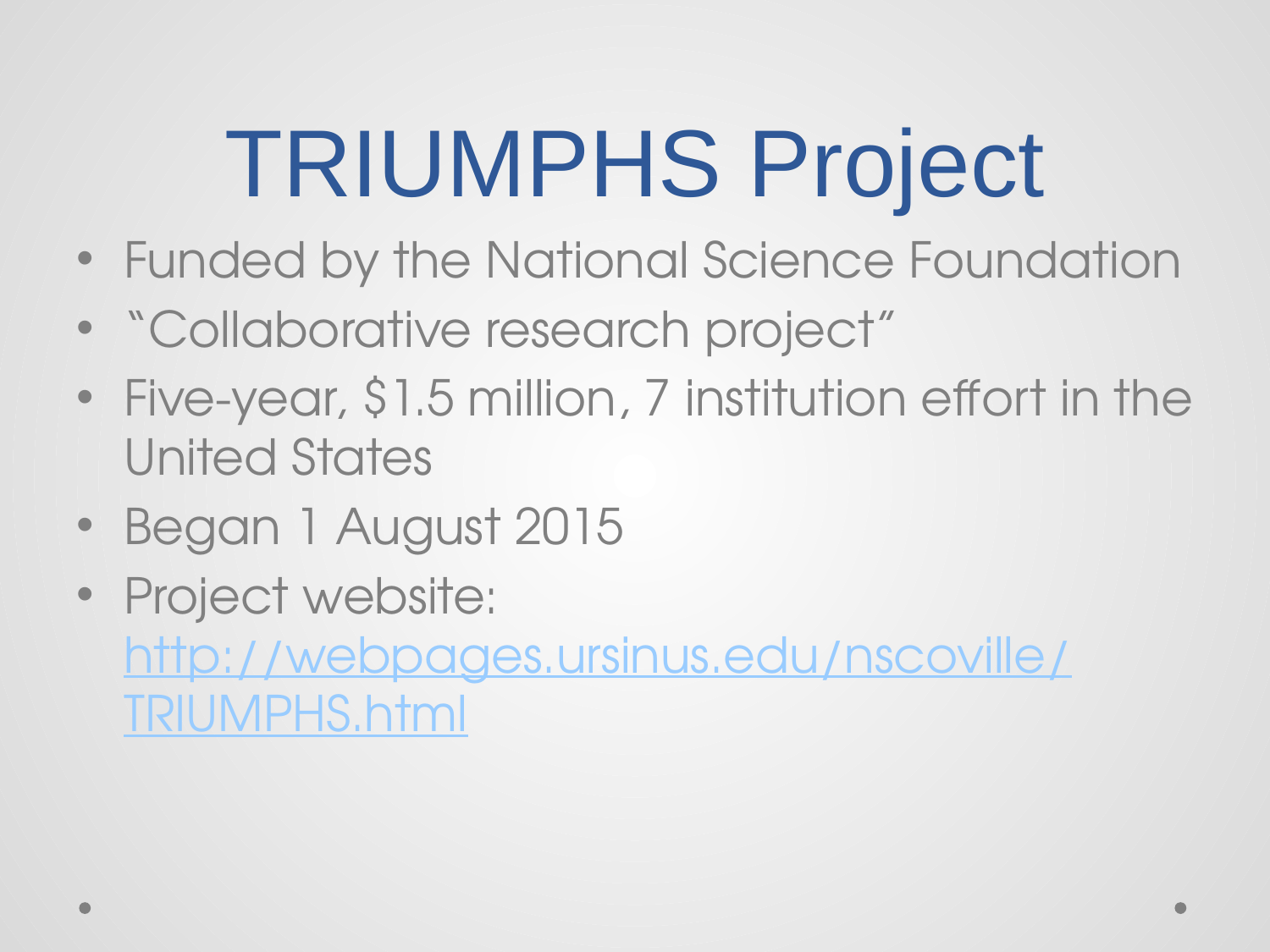

# TRIUMPHS Project
Funded by the National Science Foundation
“Collaborative research project”
Five-year, $1.5 million, 7 institution effort in the United States
Began 1 August 2015
Project website: http://webpages.ursinus.edu/nscoville/TRIUMPHS.html